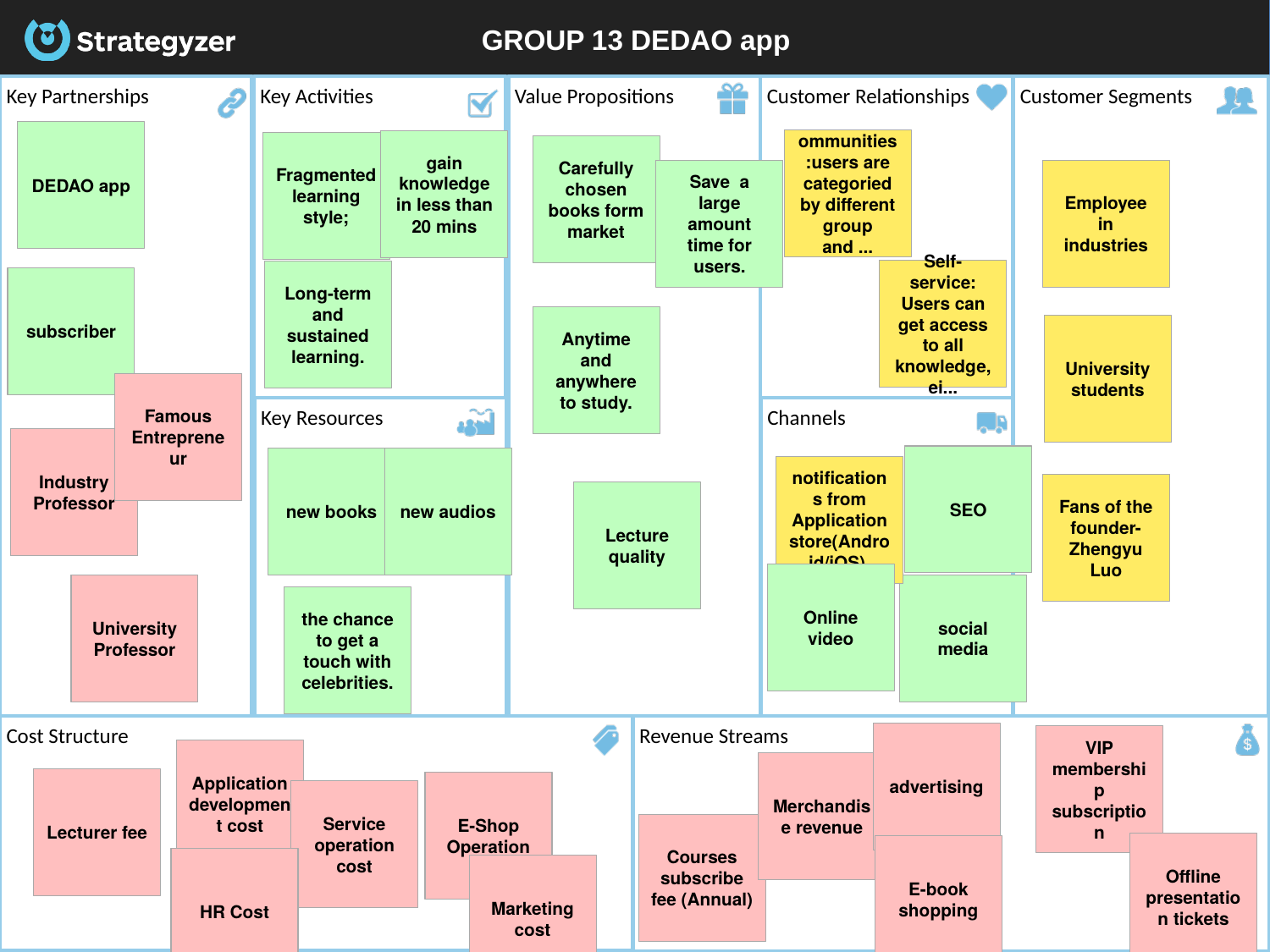

# GROUP 13 DEDAO app
Key Partnerships
Value Propositions
Customer Segments
Key Activities
Customer Relationships
DEDAO app
ommunities:users are categoried by different group and ...
gain knowledge in less than 20 mins
Fragmented learning style;
Carefully chosen books form market
Save  a large amount time for users.
Employee in industries
Self-service: Users can get access to all knowledge, ei...
Long-term and sustained learning.
subscriber
Anytime and anywhere to study.
University students
Famous Entrepreneur
Key Resources
Channels
Industry Professor
Industry Professor
SEO
new books
new audios
notifications from Application store(Android/iOS)
Fans of the founder-Zhengyu Luo
Lecture quality
Online video
social media
University Professor
the chance to get a touch with celebrities.
Cost Structure
Revenue Streams
advertising
VIP membership subscription
Application development cost
Merchandise revenue
Lecturer fee
E-Shop Operation
Service operation cost
Courses subscribe fee (Annual)
Offline presentation tickets
E-book shopping
HR Cost
Marketing cost